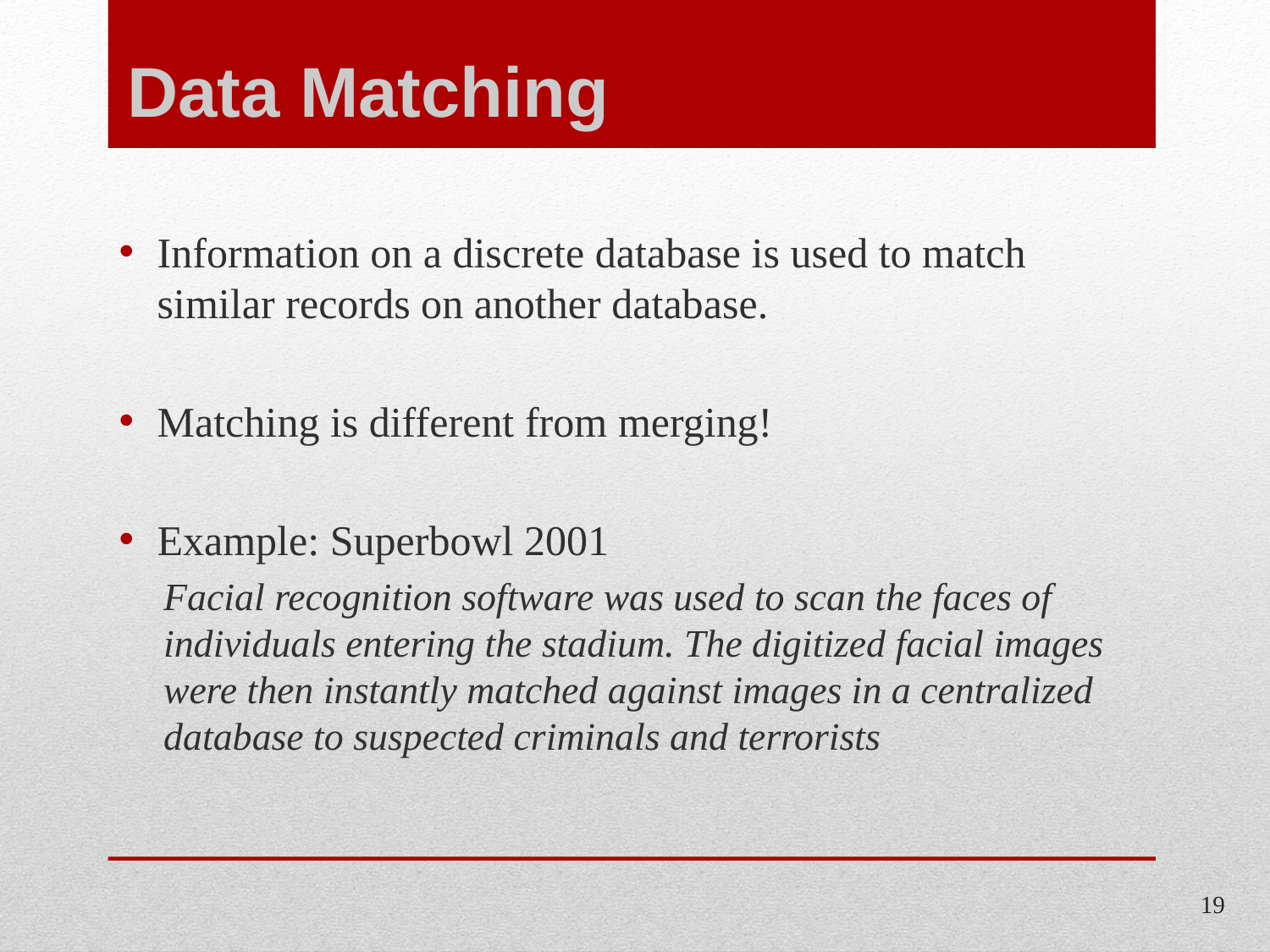

# Data Matching
Information on a discrete database is used to match similar records on another database.

Matching is different from merging!

Example: Superbowl 2001
Facial recognition software was used to scan the faces of individuals entering the stadium. The digitized facial images were then instantly matched against images in a centralized database to suspected criminals and terrorists
19